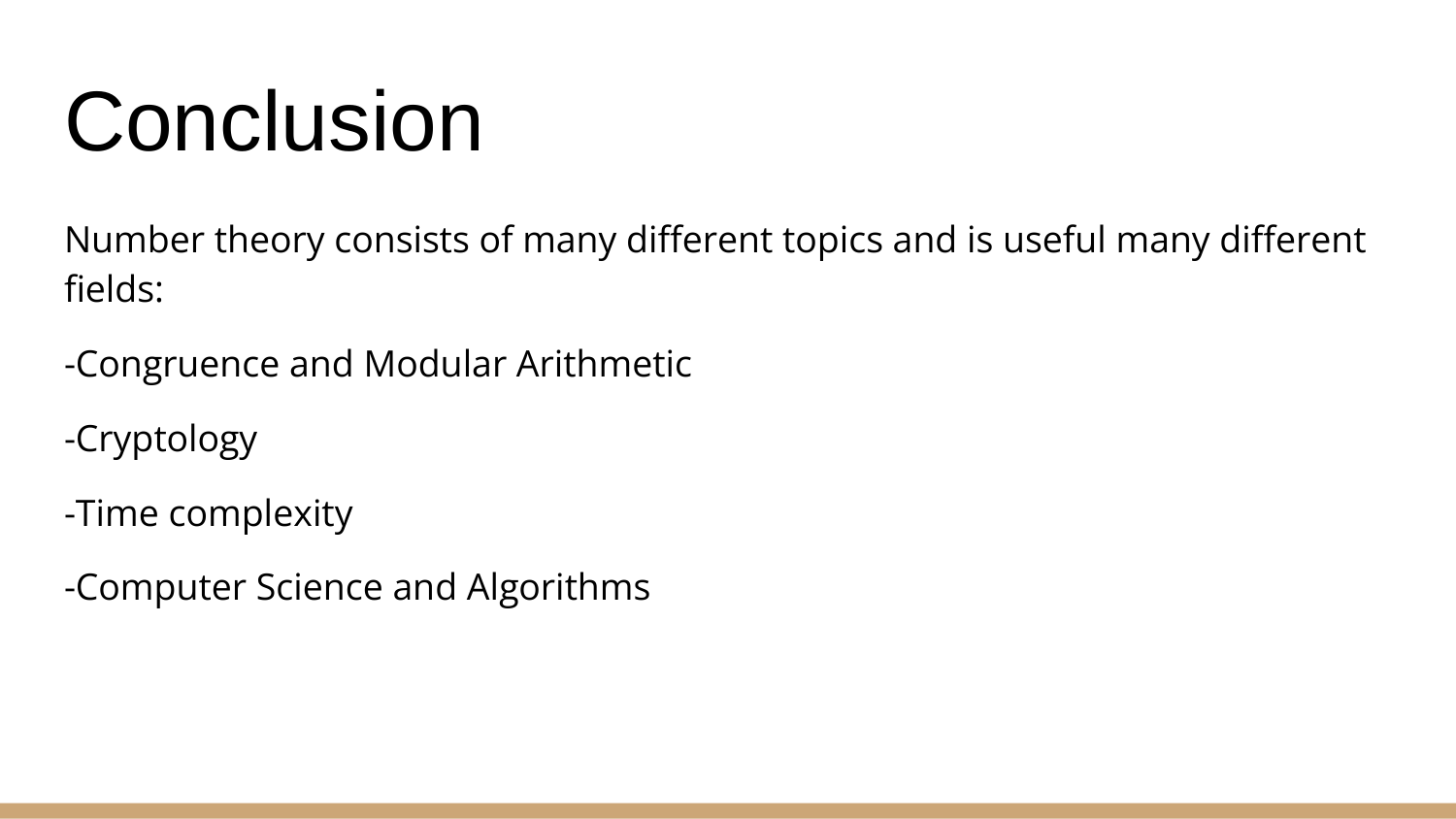

# Conclusion
Number theory consists of many different topics and is useful many different fields:
-Congruence and Modular Arithmetic
-Cryptology
-Time complexity
-Computer Science and Algorithms